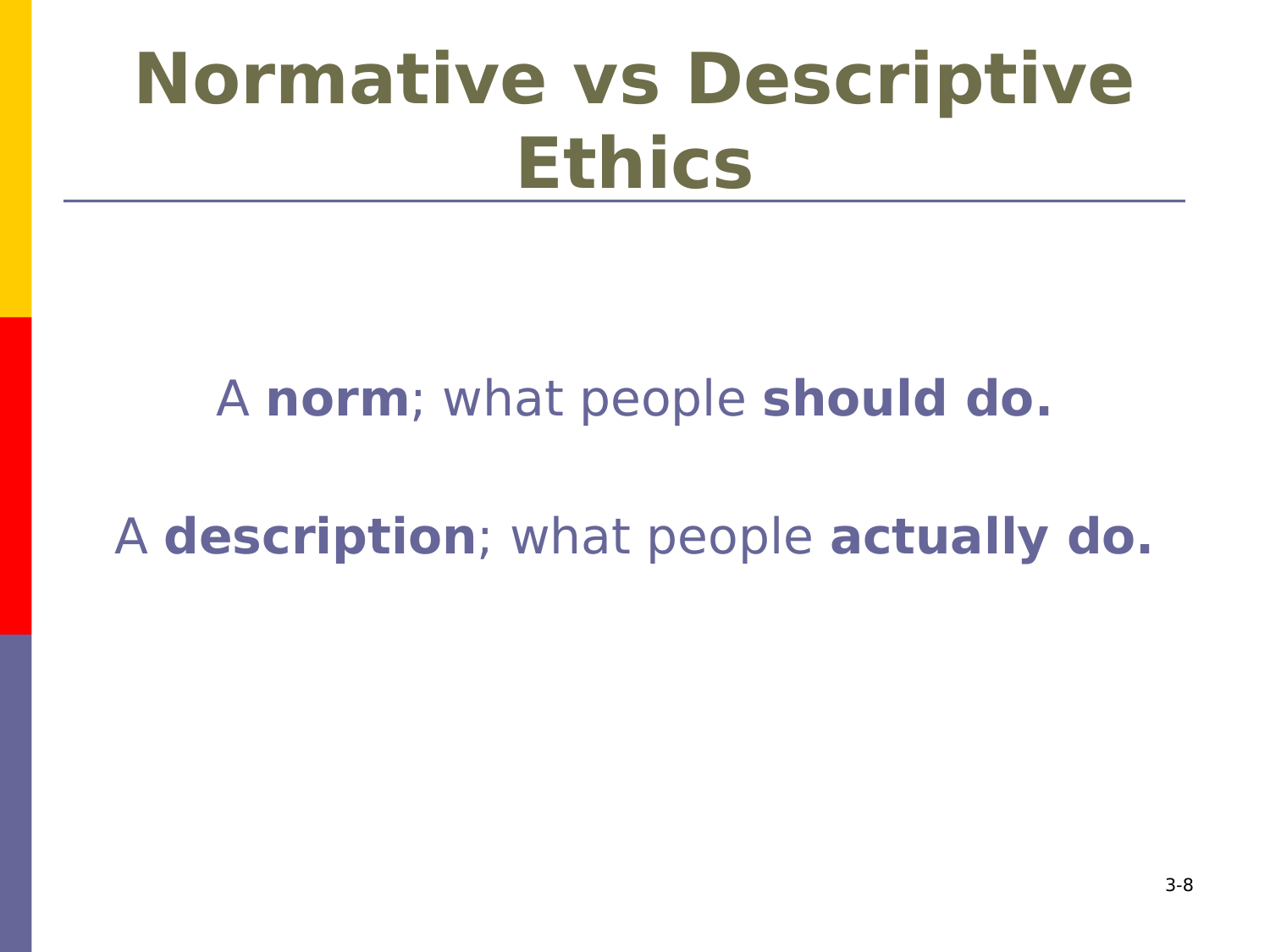

# Normative vs Descriptive Ethics

A norm; what people should do.

A description; what people actually do.
3-8